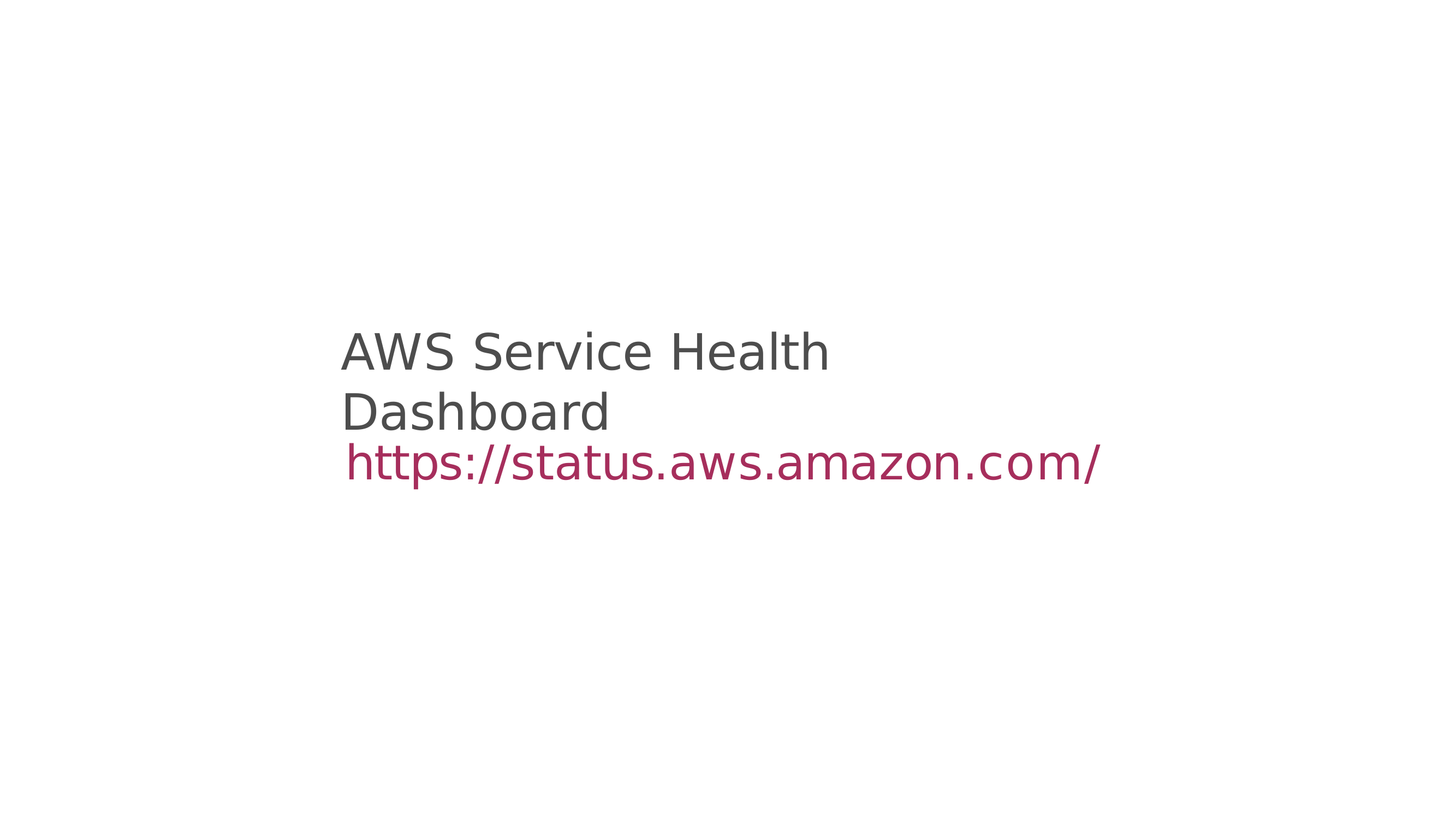

# AWS Service Health Dashboard
https://status.aws.amazon.com/
43